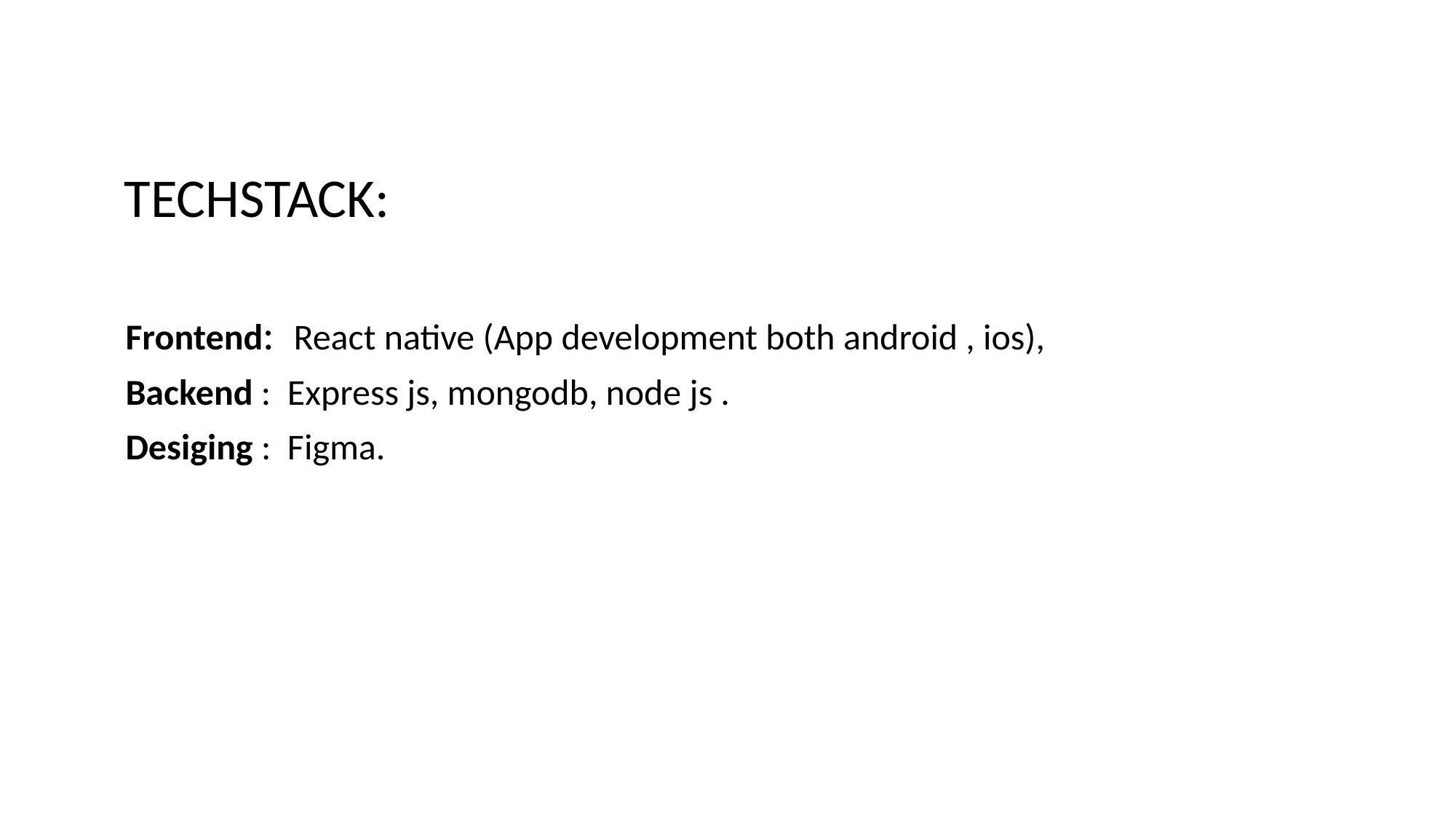

# TECHSTACK:

              Frontend:  React native (App development both android , ios),
              Backend :  Express js, mongodb, node js .
              Desiging :  Figma.